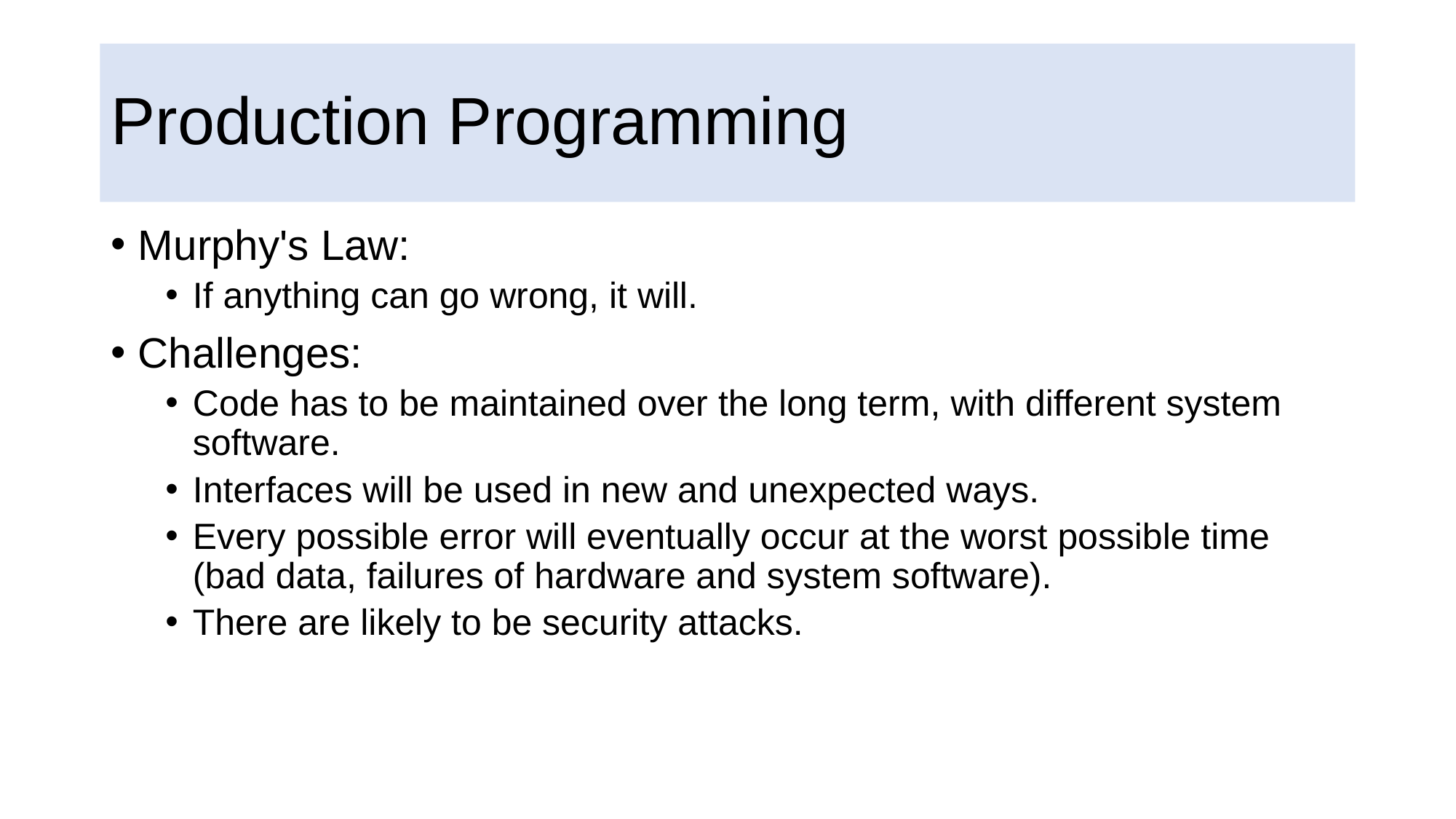

# Production Programming
Murphy's Law:
If anything can go wrong, it will.
Challenges:
Code has to be maintained over the long term, with different system software.
Interfaces will be used in new and unexpected ways.
Every possible error will eventually occur at the worst possible time (bad data, failures of hardware and system software).
There are likely to be security attacks.